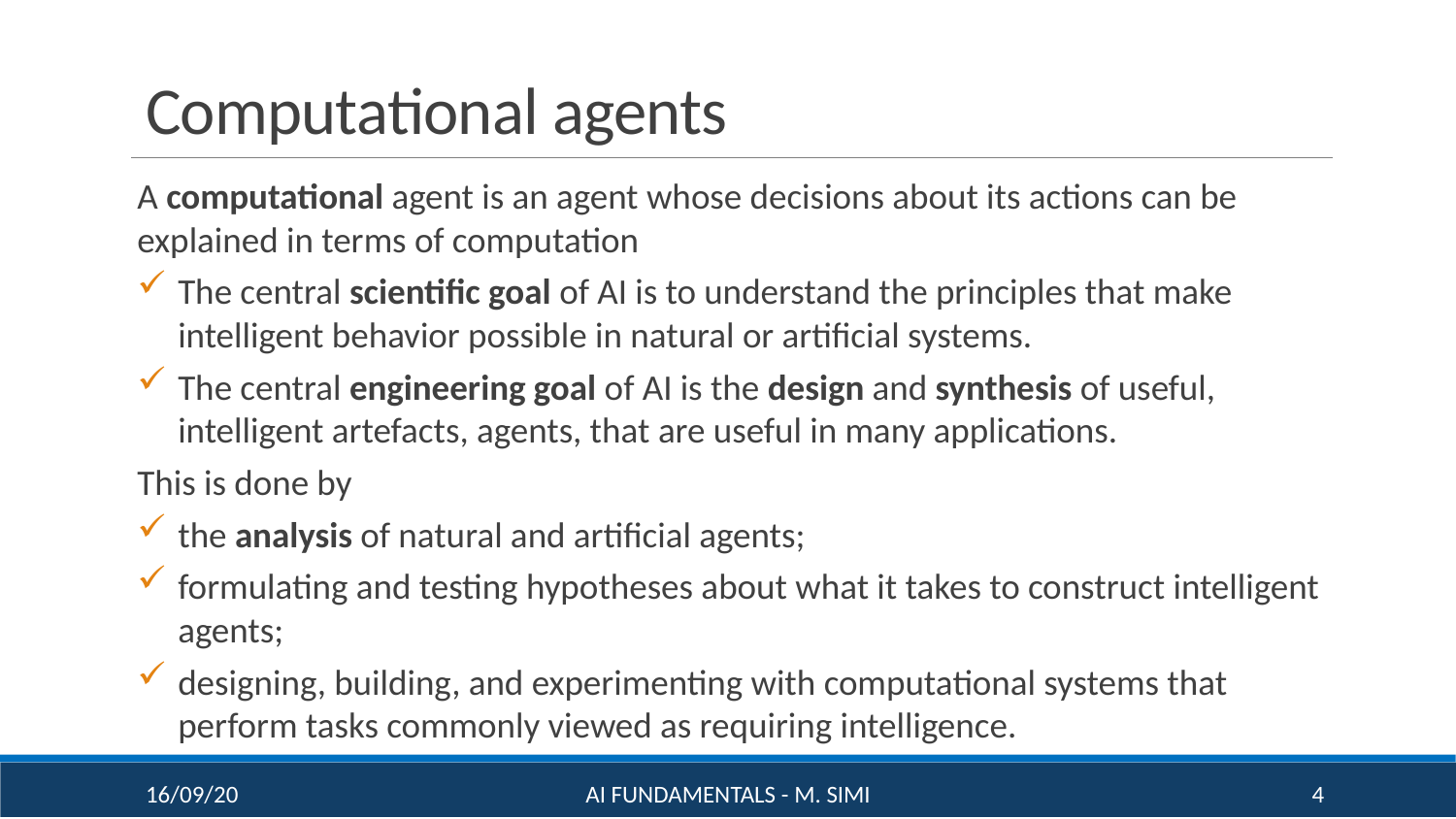

# Computational agents
A computational agent is an agent whose decisions about its actions can be explained in terms of computation
The central scientific goal of AI is to understand the principles that make intelligent behavior possible in natural or artificial systems.
The central engineering goal of AI is the design and synthesis of useful, intelligent artefacts, agents, that are useful in many applications.
This is done by
the analysis of natural and artificial agents;
formulating and testing hypotheses about what it takes to construct intelligent agents;
designing, building, and experimenting with computational systems that perform tasks commonly viewed as requiring intelligence.

16/09/20
AI Fundamentals - M. Simi
4